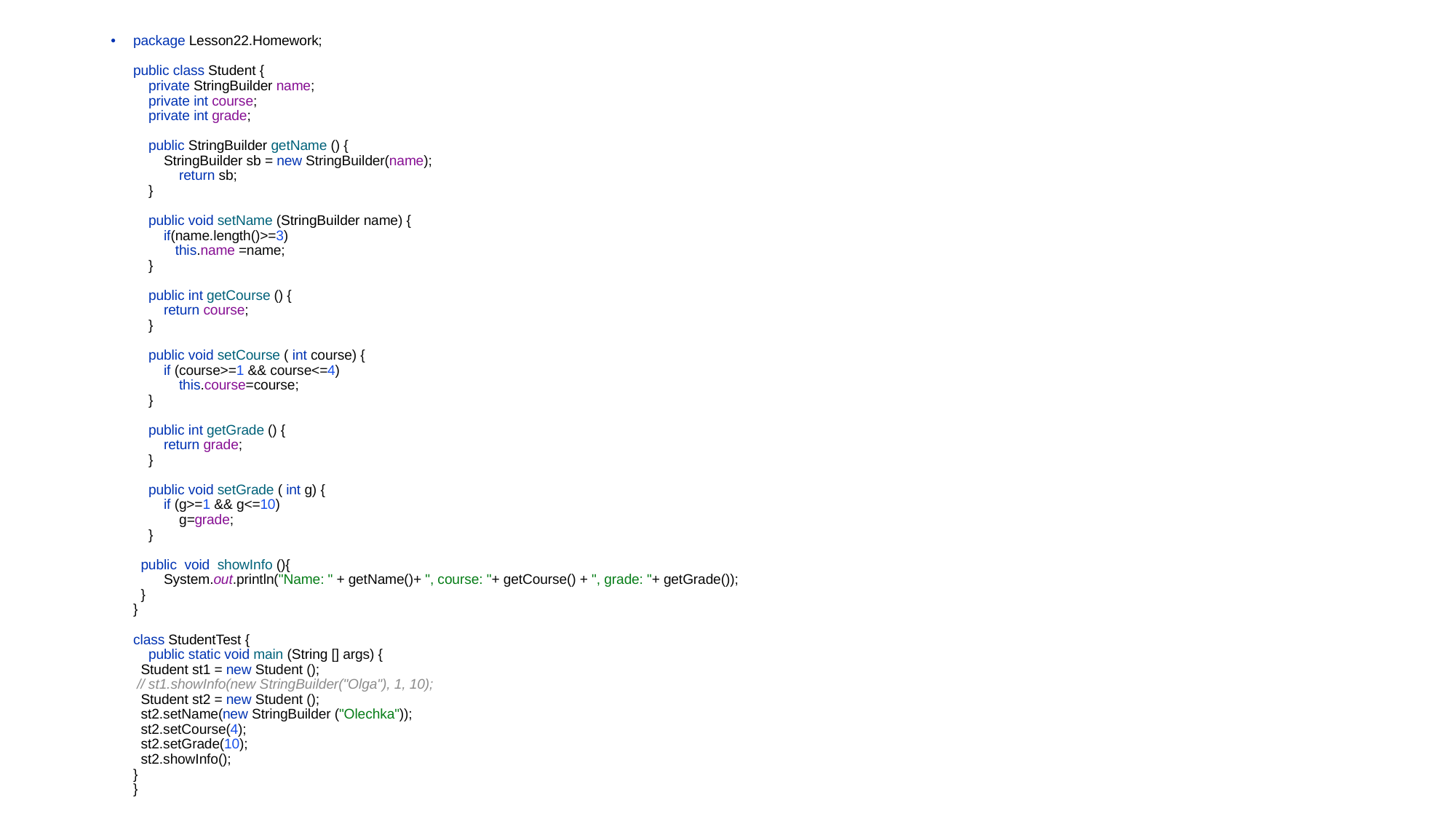

package Lesson22.Homework;
public class Student {
    private StringBuilder name;
    private int course;
    private int grade;
    public StringBuilder getName () {
        StringBuilder sb = new StringBuilder(name);
            return sb;
    }
    public void setName (StringBuilder name) {
        if(name.length()>=3)
           this.name =name;
    }
    public int getCourse () {
        return course;
    }
    public void setCourse ( int course) {
        if (course>=1 && course<=4)
            this.course=course;
    }
    public int getGrade () {
        return grade;
    }
    public void setGrade ( int g) {
        if (g>=1 && g<=10)
            g=grade;
    }
  public  void  showInfo (){
        System.out.println("Name: " + getName()+ ", course: "+ getCourse() + ", grade: "+ getGrade());
  }
}
class StudentTest {
    public static void main (String [] args) {
  Student st1 = new Student ();
 // st1.showInfo(new StringBuilder("Olga"), 1, 10);
  Student st2 = new Student ();
  st2.setName(new StringBuilder ("Olechka"));
  st2.setCourse(4);
  st2.setGrade(10);
  st2.showInfo();
}
}